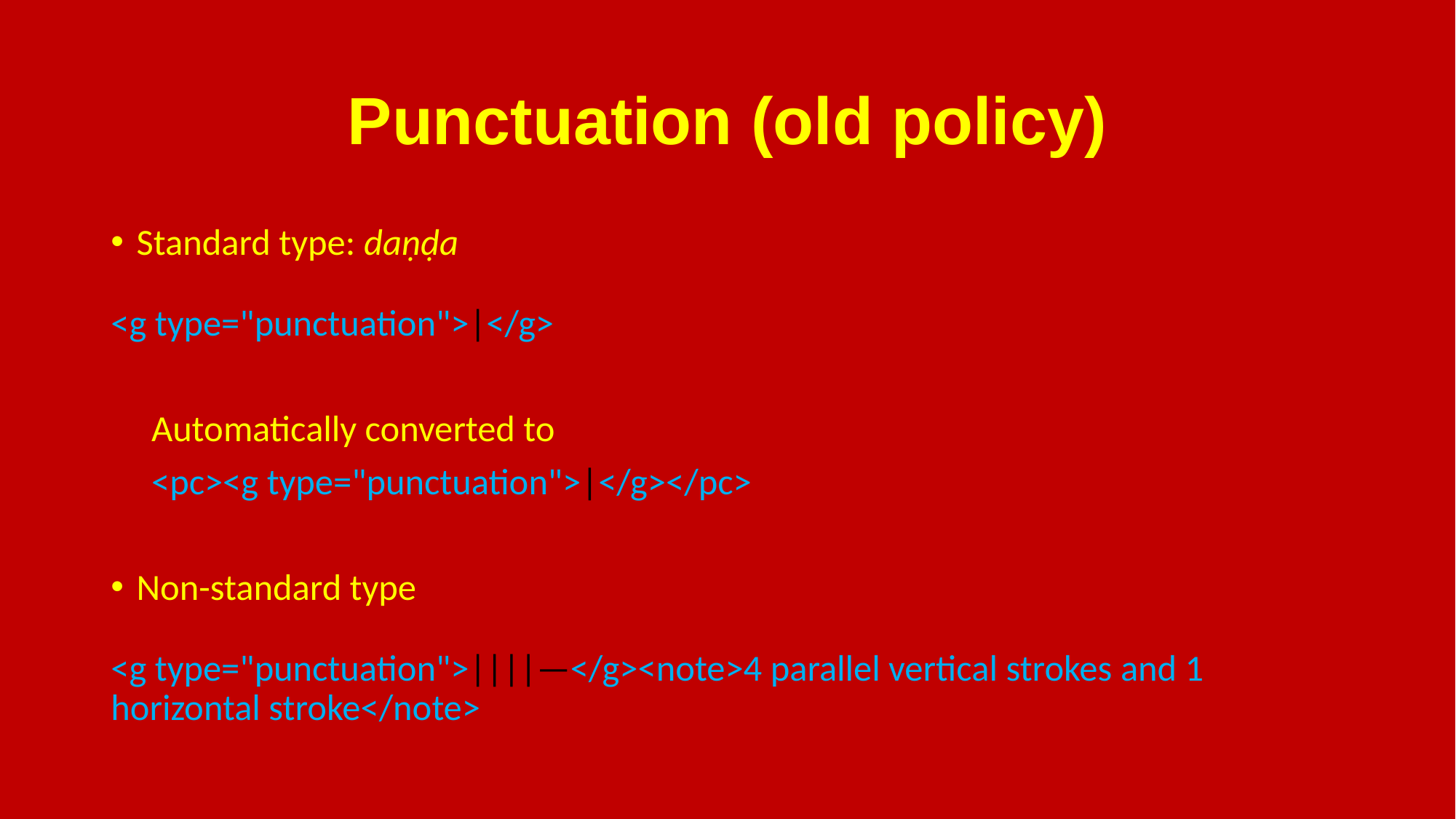

# Punctuation (old policy)
Standard type: daṇḍa

<g type="punctuation">|</g>

Automatically converted to
<pc><g type="punctuation">|</g></pc>

Non-standard type

<g type="punctuation">||||—</g><note>4 parallel vertical strokes and 1 horizontal stroke</note>